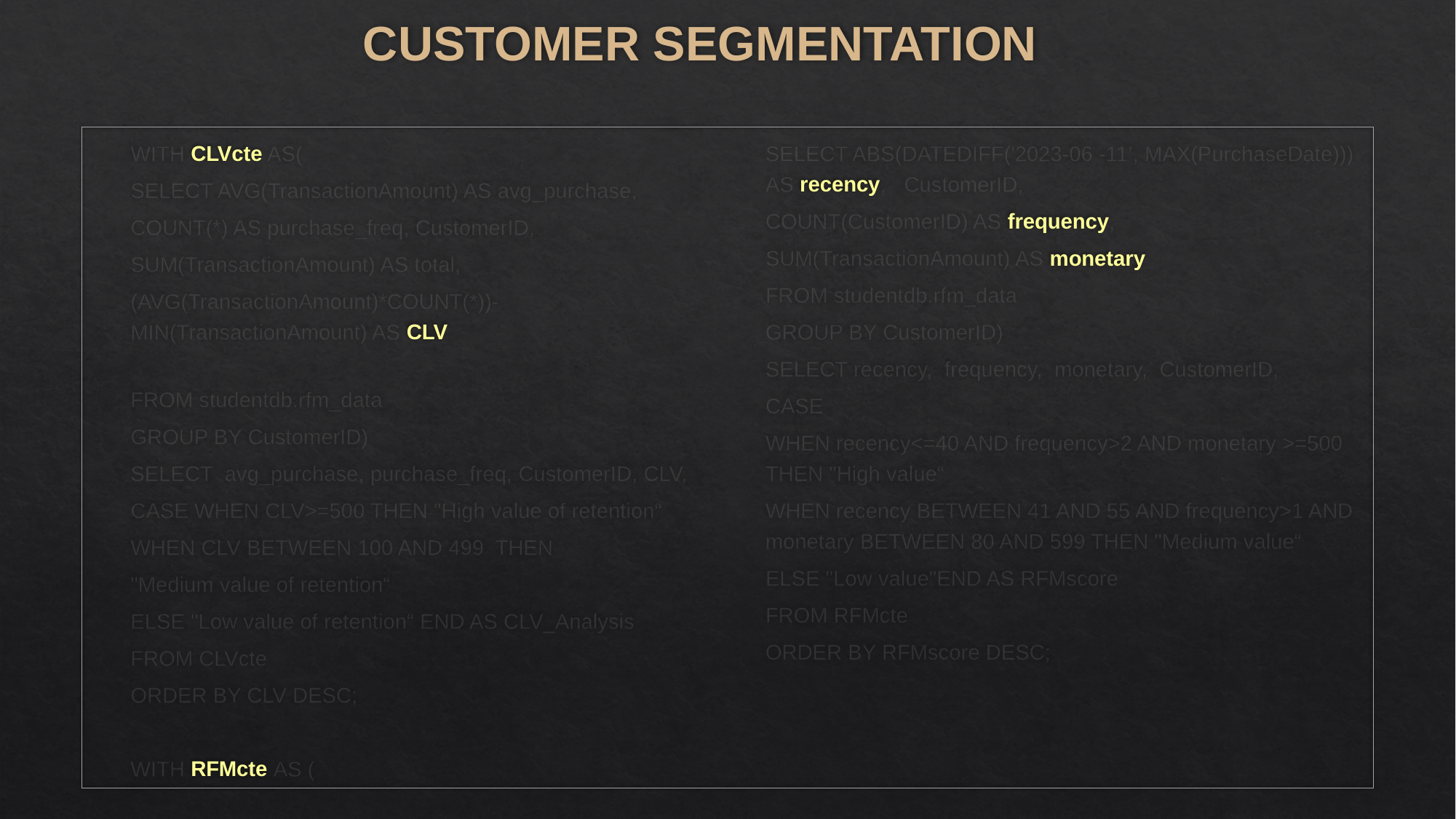

# CUSTOMER SEGMENTATION
WITH CLVcte AS(
SELECT AVG(TransactionAmount) AS avg_purchase,
COUNT(*) AS purchase_freq, CustomerID,
SUM(TransactionAmount) AS total,
(AVG(TransactionAmount)*COUNT(*))-MIN(TransactionAmount) AS CLV
FROM studentdb.rfm_data
GROUP BY CustomerID)
SELECT  avg_purchase, purchase_freq, CustomerID, CLV,
CASE WHEN CLV>=500 THEN "High value of retention“
WHEN CLV BETWEEN 100 AND 499  THEN
"Medium value of retention“
ELSE "Low value of retention“ END AS CLV_Analysis
FROM CLVcte
ORDER BY CLV DESC;

WITH RFMcte AS (
SELECT ABS(DATEDIFF('2023-06 -11’, MAX(PurchaseDate))) AS recency,   CustomerID,
COUNT(CustomerID) AS frequency,
SUM(TransactionAmount) AS monetary
FROM studentdb.rfm_data
GROUP BY CustomerID)
SELECT recency,  frequency,  monetary,  CustomerID,
CASE
WHEN recency<=40 AND frequency>2 AND monetary >=500 THEN "High value“
WHEN recency BETWEEN 41 AND 55 AND frequency>1 AND monetary BETWEEN 80 AND 599 THEN "Medium value“
ELSE "Low value"END AS RFMscore
FROM RFMcte
ORDER BY RFMscore DESC;